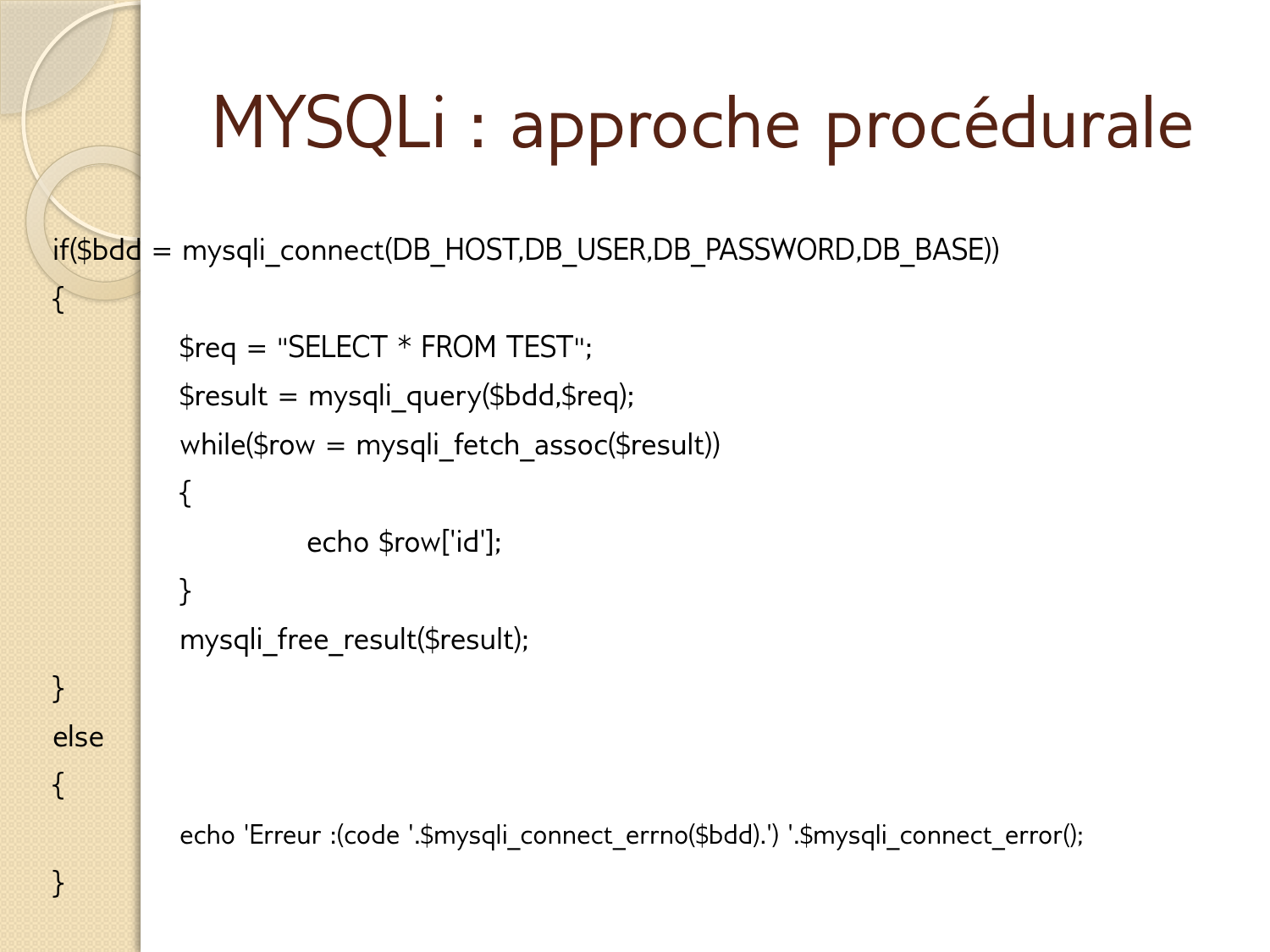

# MYSQLi : approche procédurale
if($bdd = mysqli_connect(DB_HOST,DB_USER,DB_PASSWORD,DB_BASE))
{
	$req = "SELECT * FROM TEST";
	$result = mysqli_query($bdd,$req);
	while($row = mysqli_fetch_assoc($result))
	{
		echo $row['id'];
	}
	mysqli_free_result($result);
}
else
{
	echo 'Erreur :(code '.$mysqli_connect_errno($bdd).') '.$mysqli_connect_error();
}